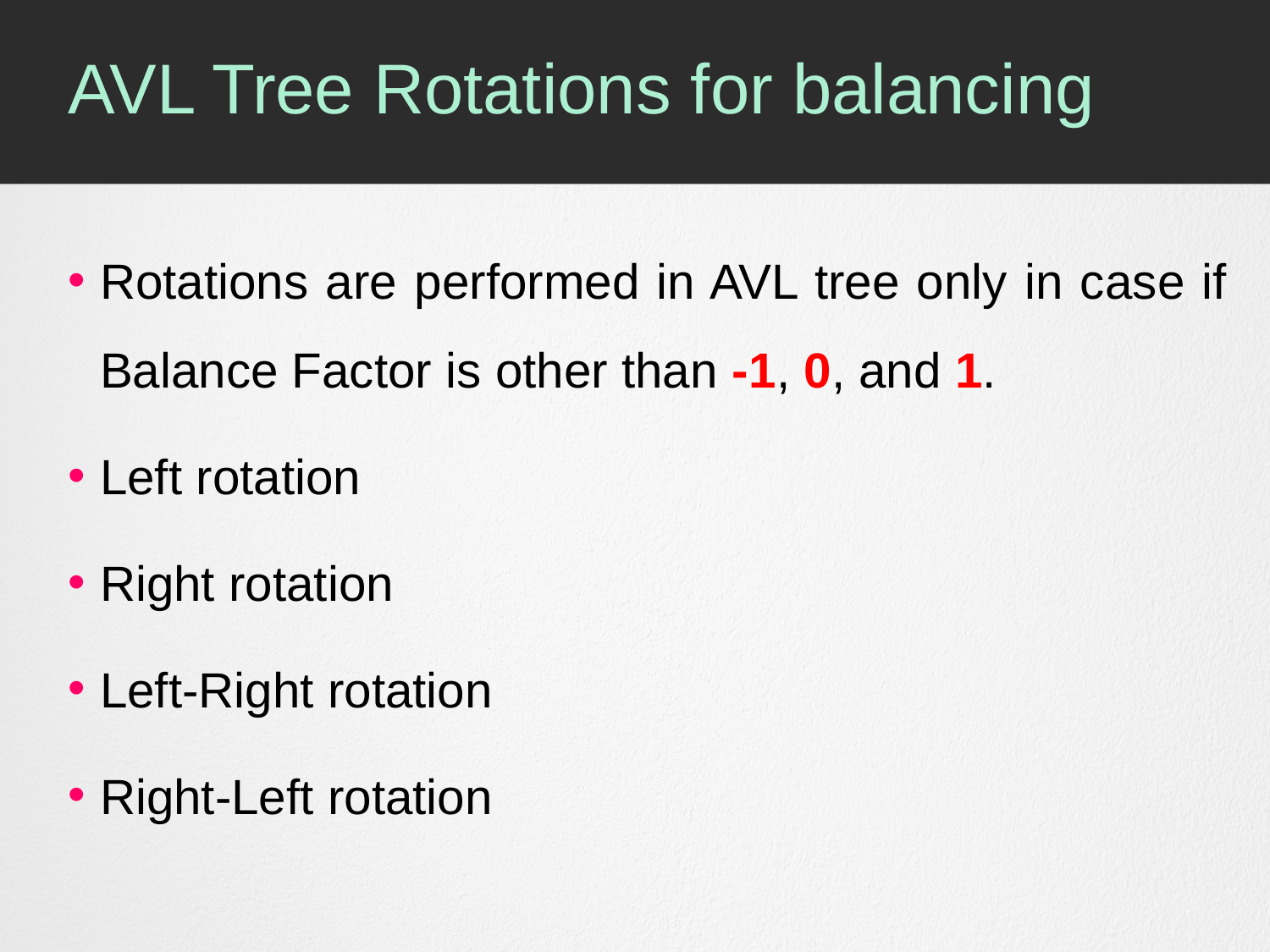

# AVL Tree Rotations for balancing
Rotations are performed in AVL tree only in case if Balance Factor is other than -1, 0, and 1.
Left rotation
Right rotation
Left-Right rotation
Right-Left rotation